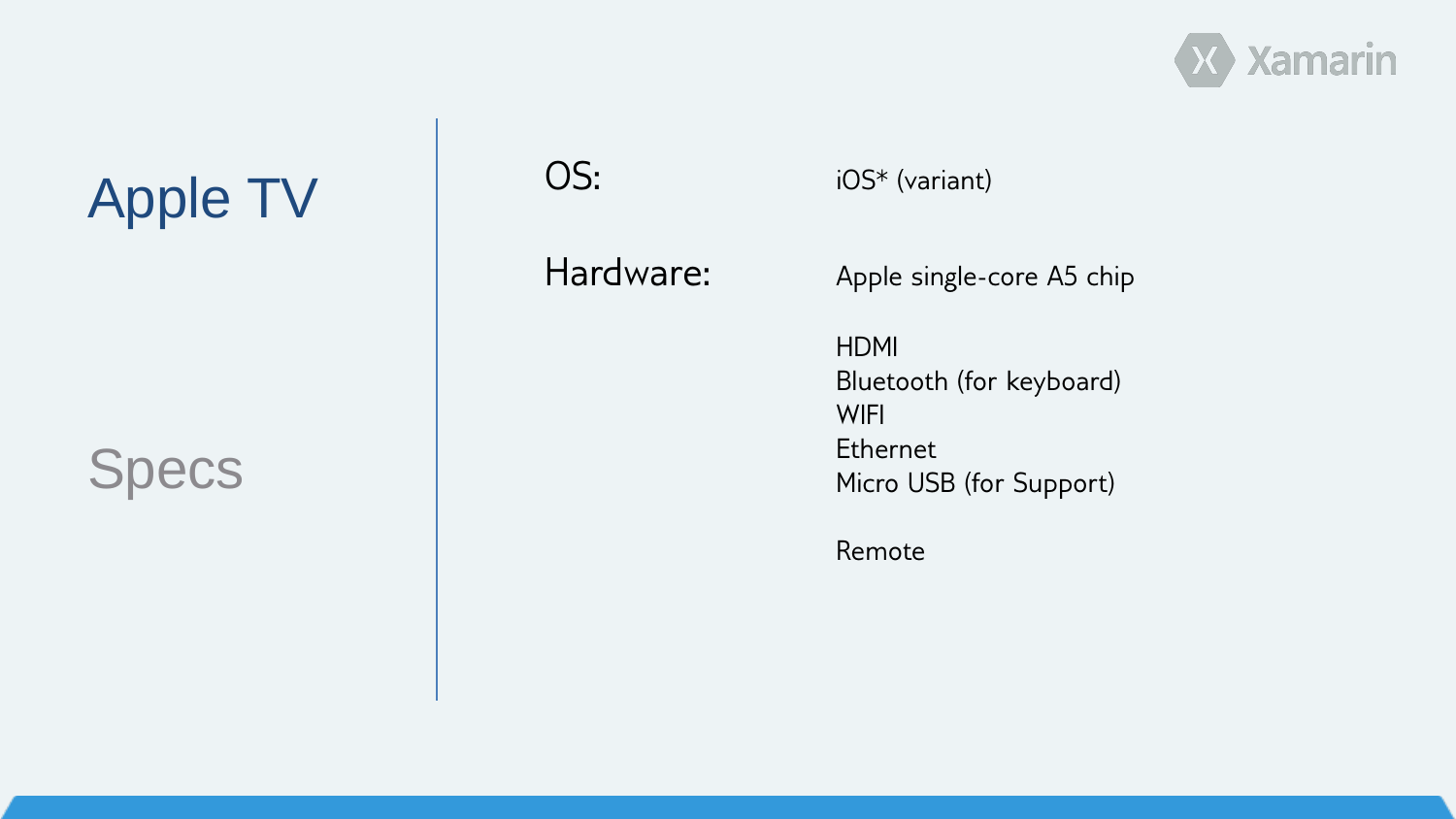

OS:		iOS* (variant)

Hardware:	Apple single-core A5 chip

		HDMI
		Bluetooth (for keyboard)
		WIFI
		Ethernet
		Micro USB (for Support)

		Remote

Apple TV
Specs